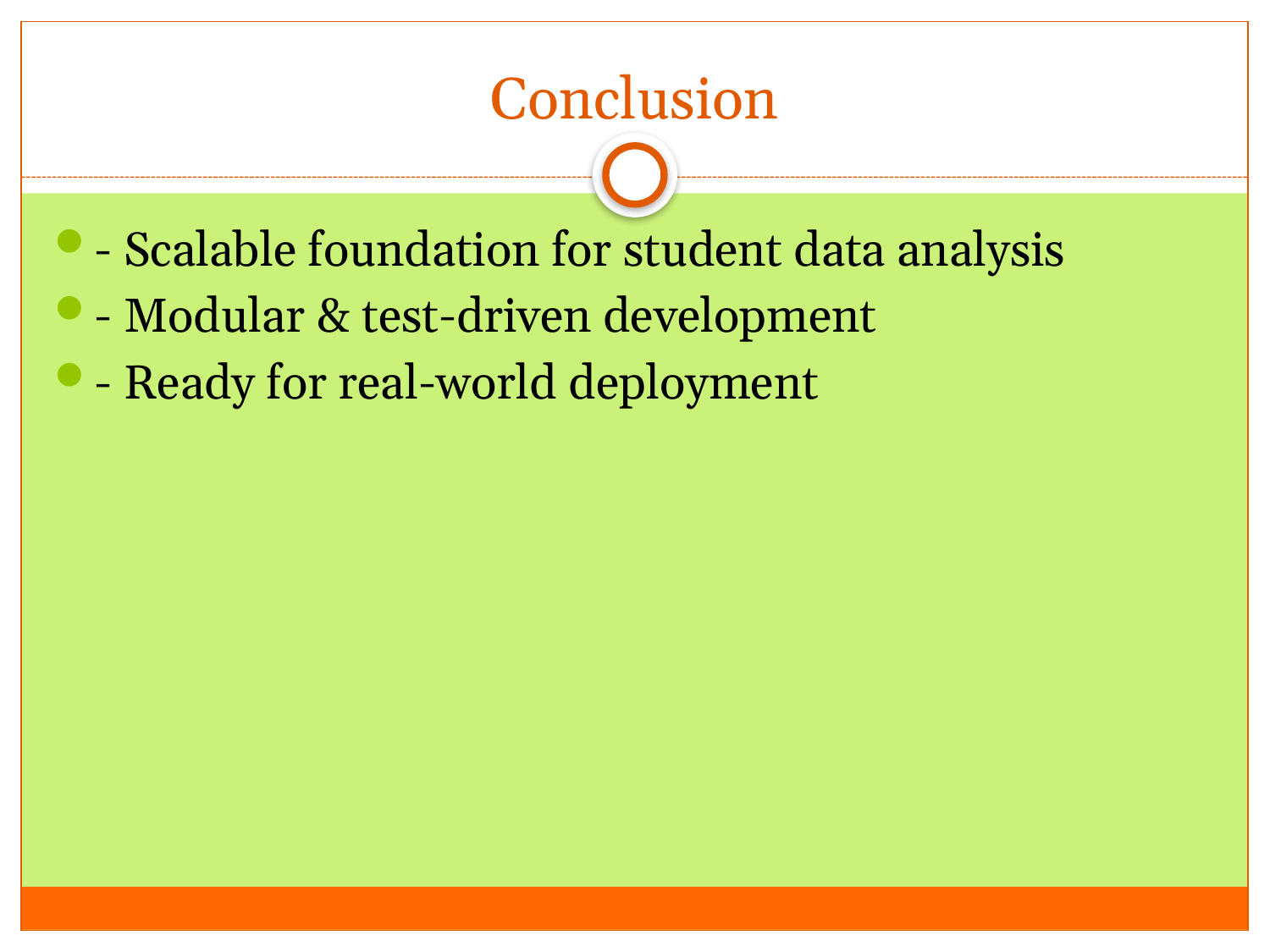

# Conclusion
- Scalable foundation for student data analysis
- Modular & test-driven development
- Ready for real-world deployment